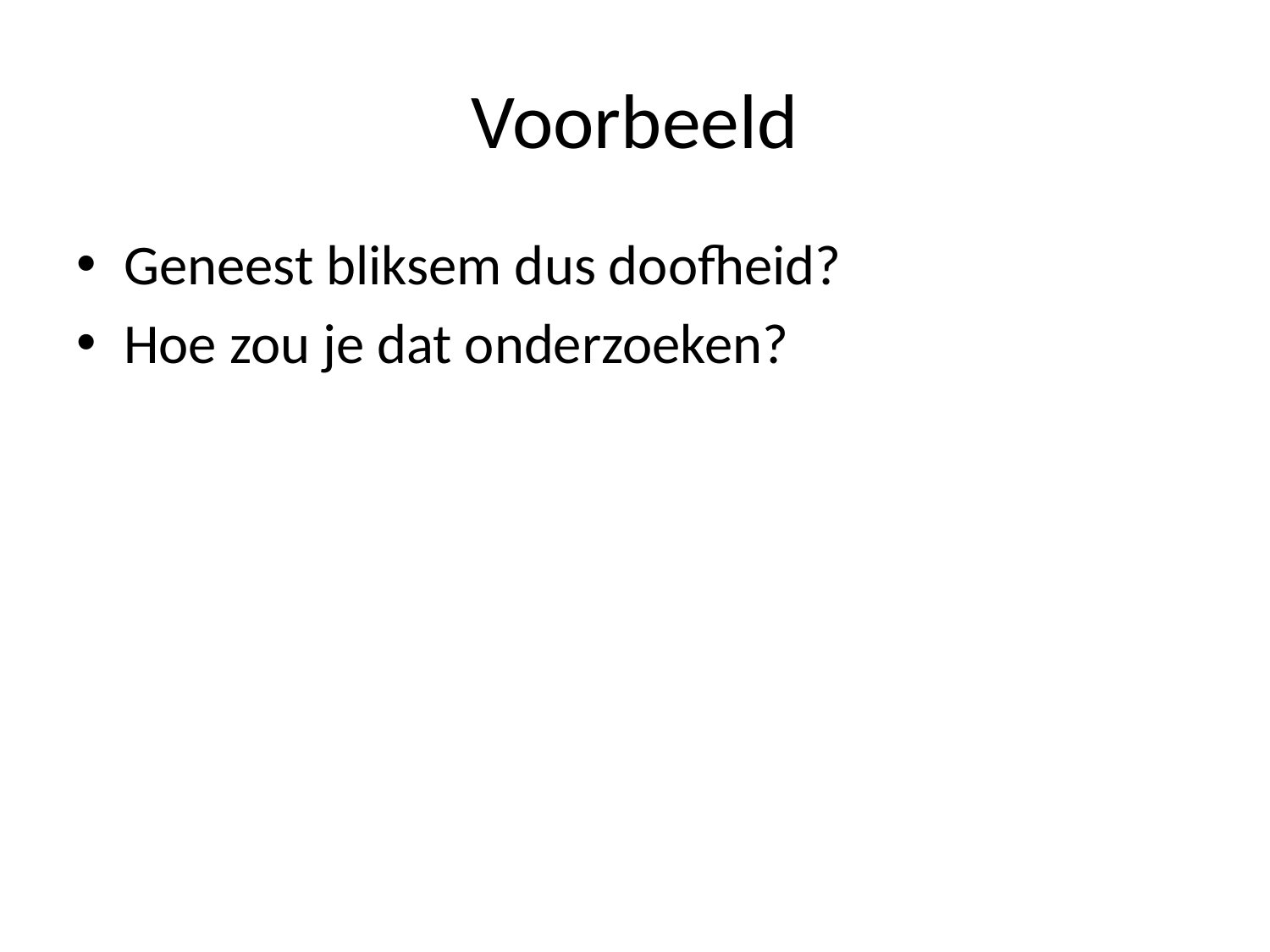

# Voorbeeld
Geneest bliksem dus doofheid?
Hoe zou je dat onderzoeken?